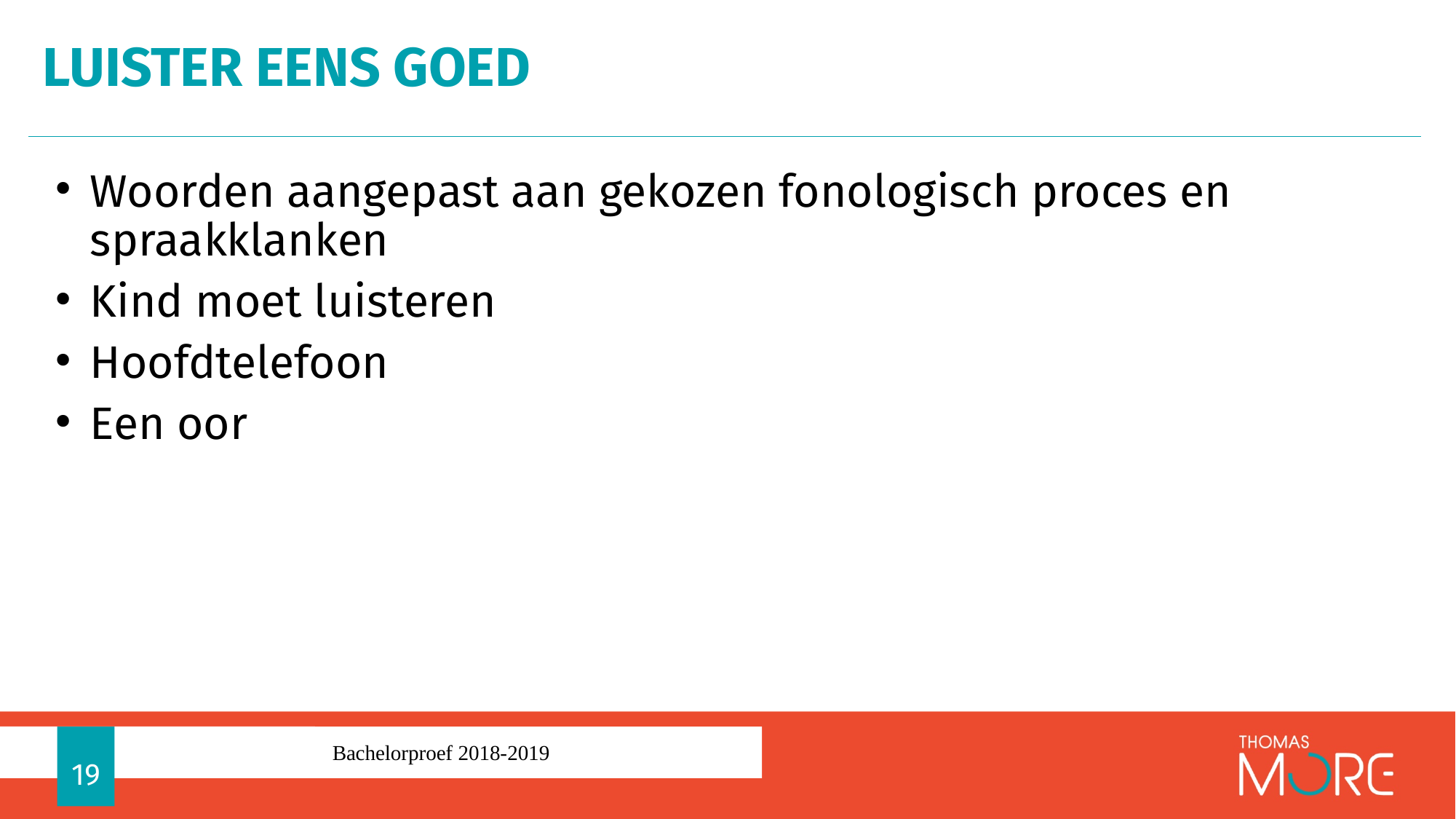

# Luister eens goed
Woorden aangepast aan gekozen fonologisch proces en spraakklanken
Kind moet luisteren
Hoofdtelefoon
Een oor
19
Bachelorproef 2018-2019